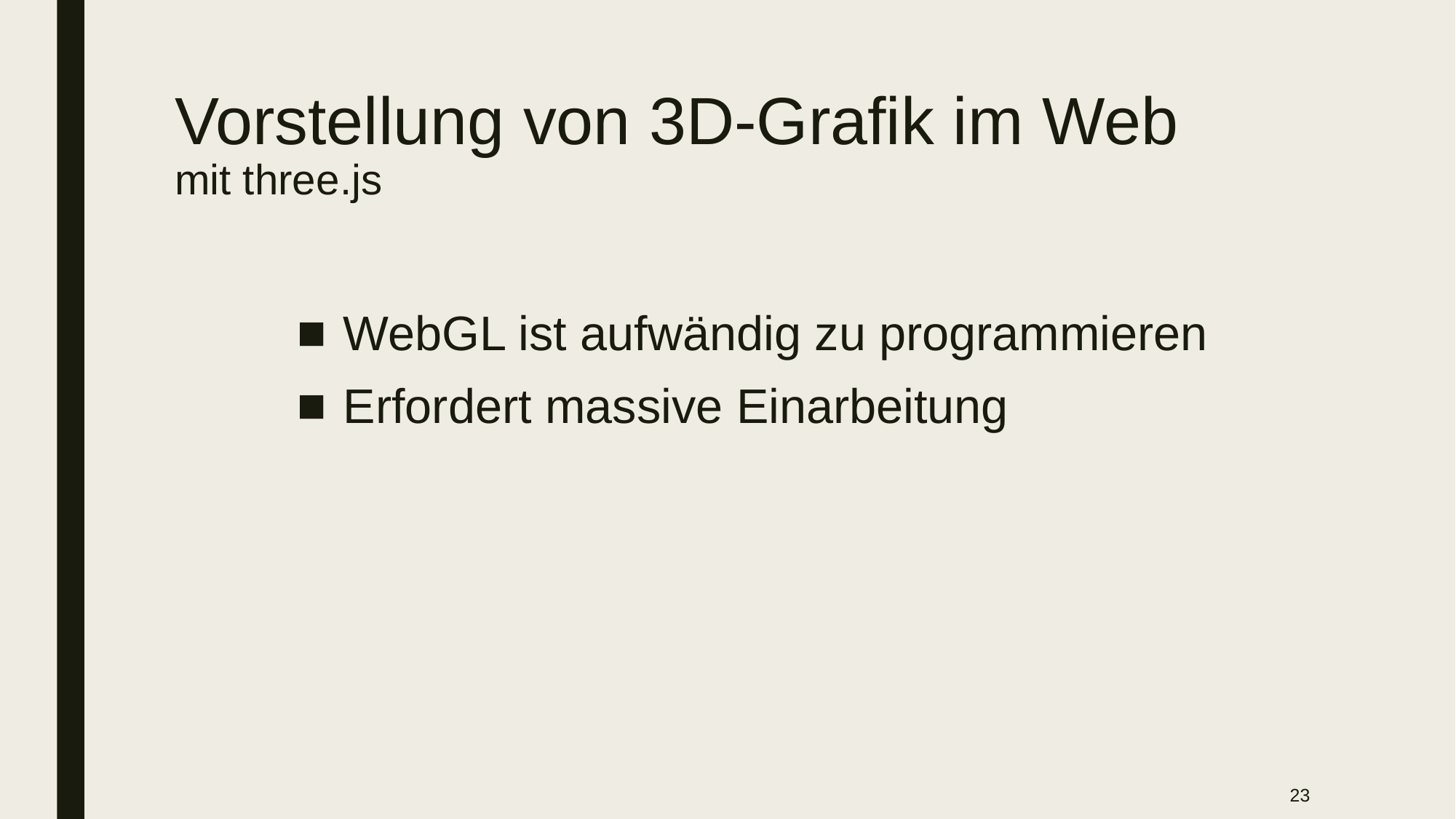

# Vorstellung von 3D-Grafik im Web mit three.js
WebGL ist aufwändig zu programmieren
Erfordert massive Einarbeitung
23